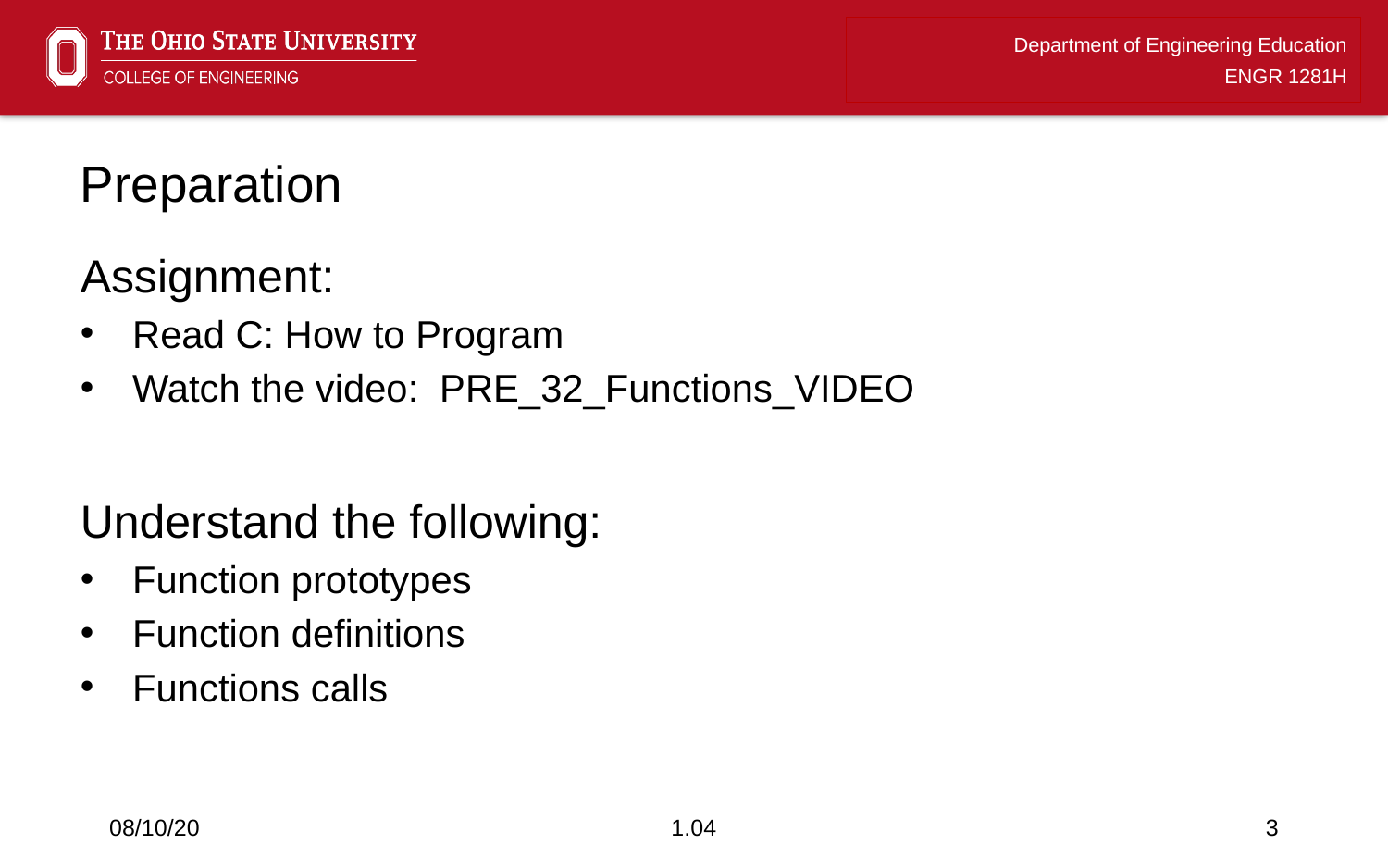

# Preparation
Assignment:
Read C: How to Program
Watch the video:  PRE_32_Functions_VIDEO

Understand the following:
Function prototypes
Function definitions
Functions calls
08/10/20
1.04
3